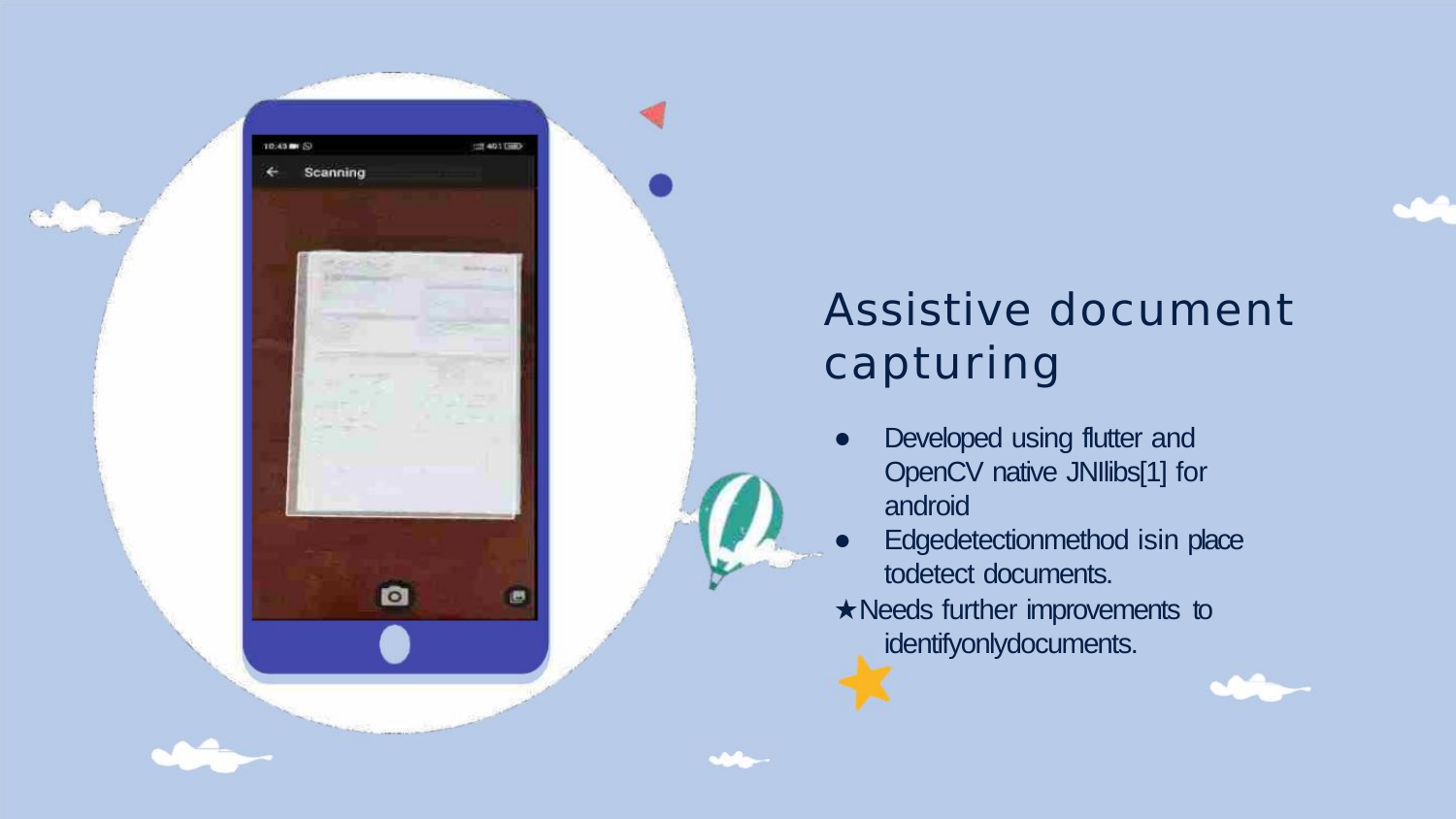

Assistive document
capturing
● Developed using flutter and
OpenCV native JNIlibs[1] for
android
● Edgedetectionmethod isin place
todetect documents.
★Needs further improvements to
identifyonlydocuments.